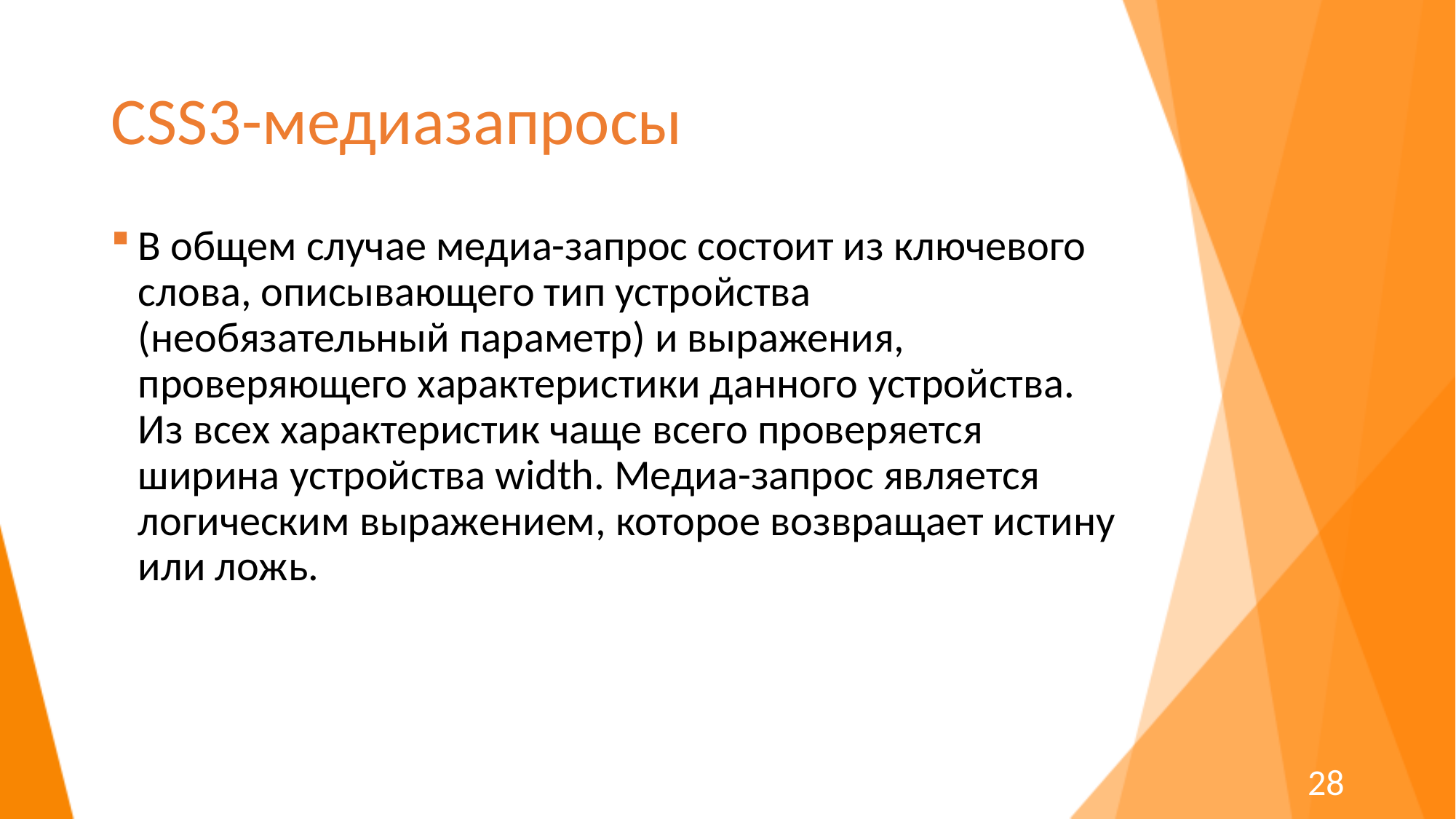

# CSS3-медиазапросы
В общем случае медиа-запрос состоит из ключевого слова, описывающего тип устройства (необязательный параметр) и выражения, проверяющего характеристики данного устройства. Из всех характеристик чаще всего проверяется ширина устройства width. Медиа-запрос является логическим выражением, которое возвращает истину или ложь.
28